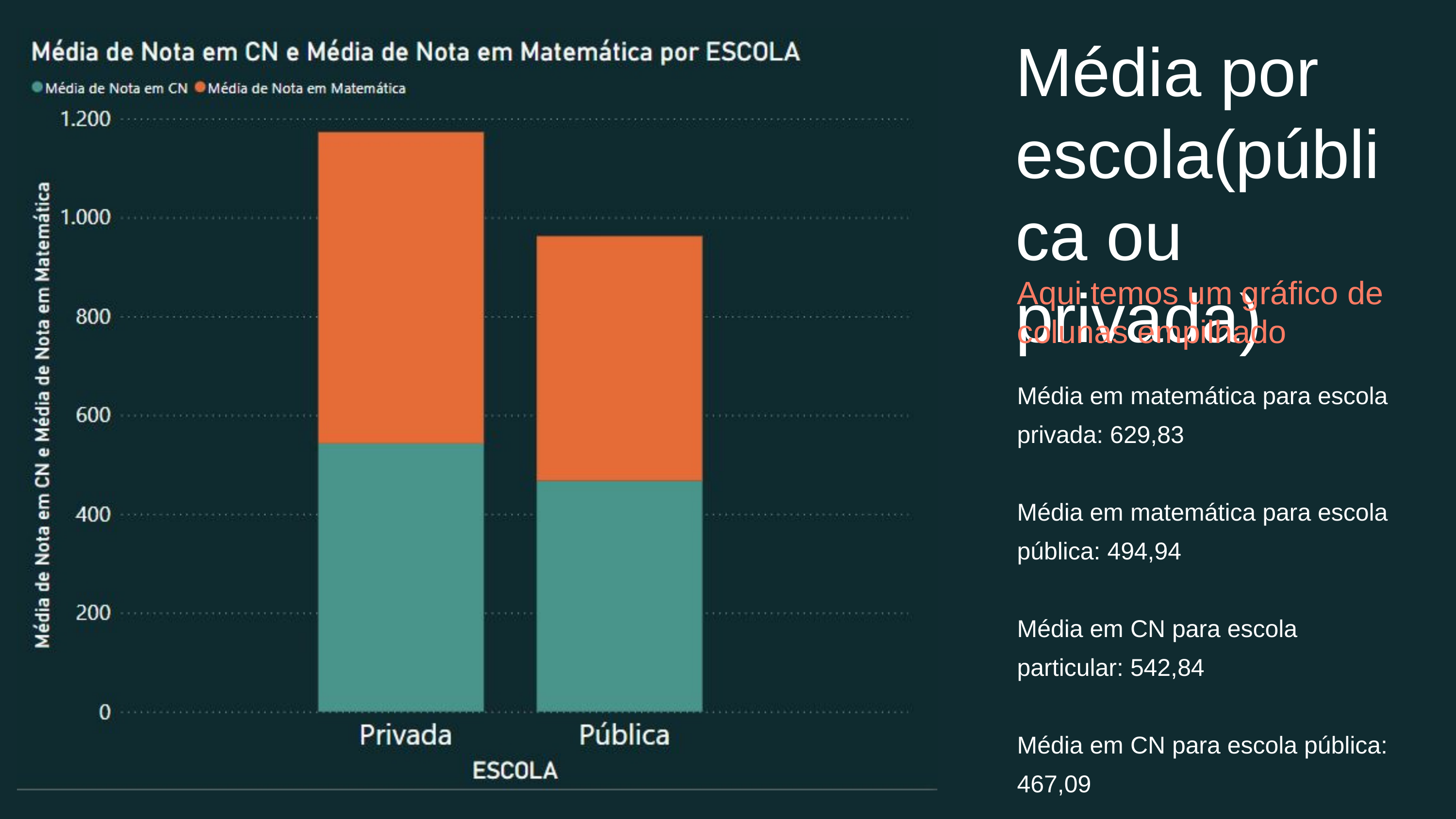

Média por escola(pública ou privada)

Aqui temos um gráfico de colunas empilhado
Média em matemática para escola privada: 629,83

Média em matemática para escola pública: 494,94

Média em CN para escola particular: 542,84

Média em CN para escola pública: 467,09